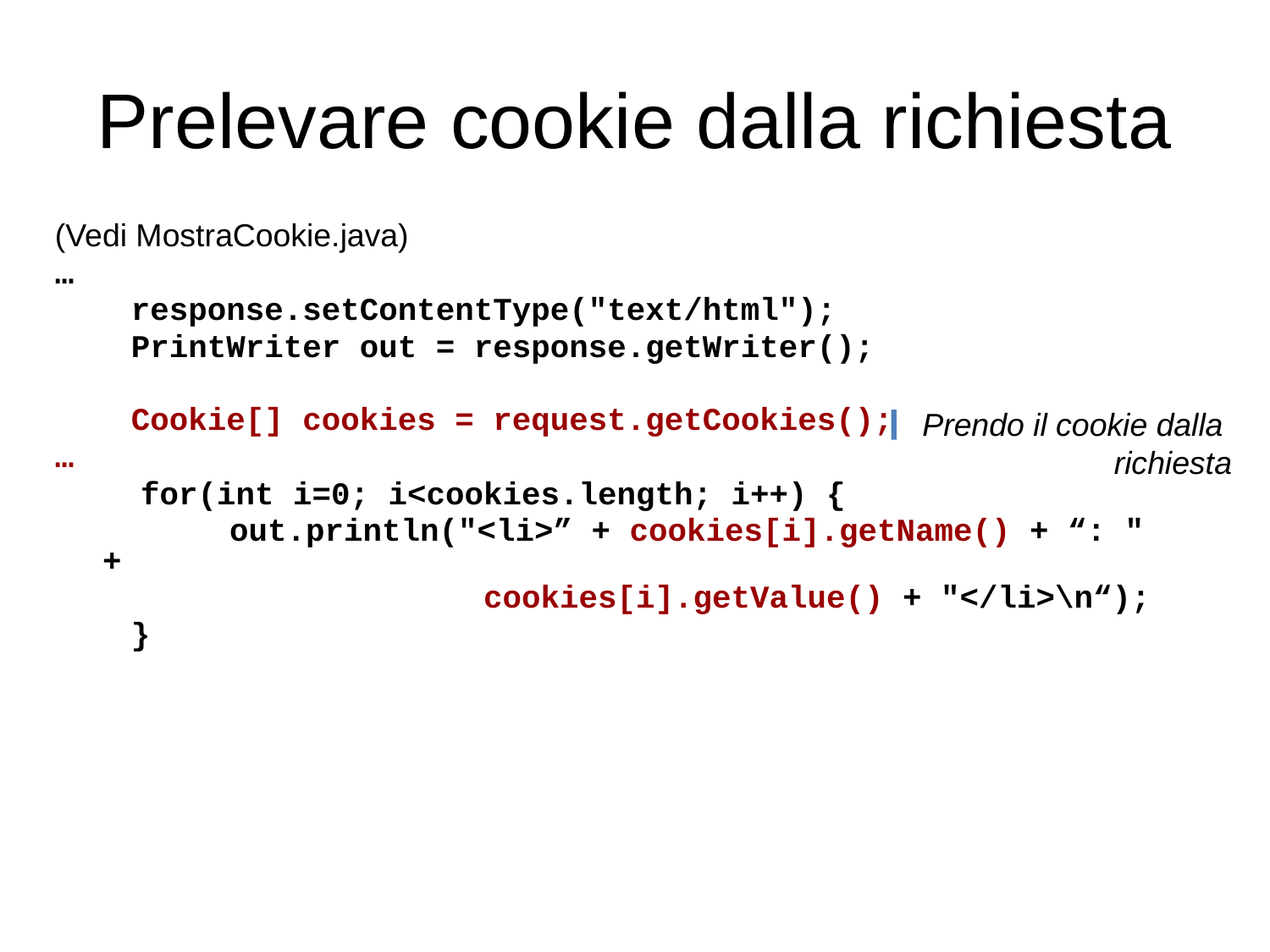

# Prelevare cookie dalla richiesta
(Vedi MostraCookie.java)
…
    response.setContentType("text/html");
    PrintWriter out = response.getWriter();

    Cookie[] cookies = request.getCookies();
…
	  for(int i=0; i<cookies.length; i++) {
		out.println("<li>” + cookies[i].getName() + “: " +
				cookies[i].getValue() + "</li>\n“);
    }
Prendo il cookie dalla
richiesta